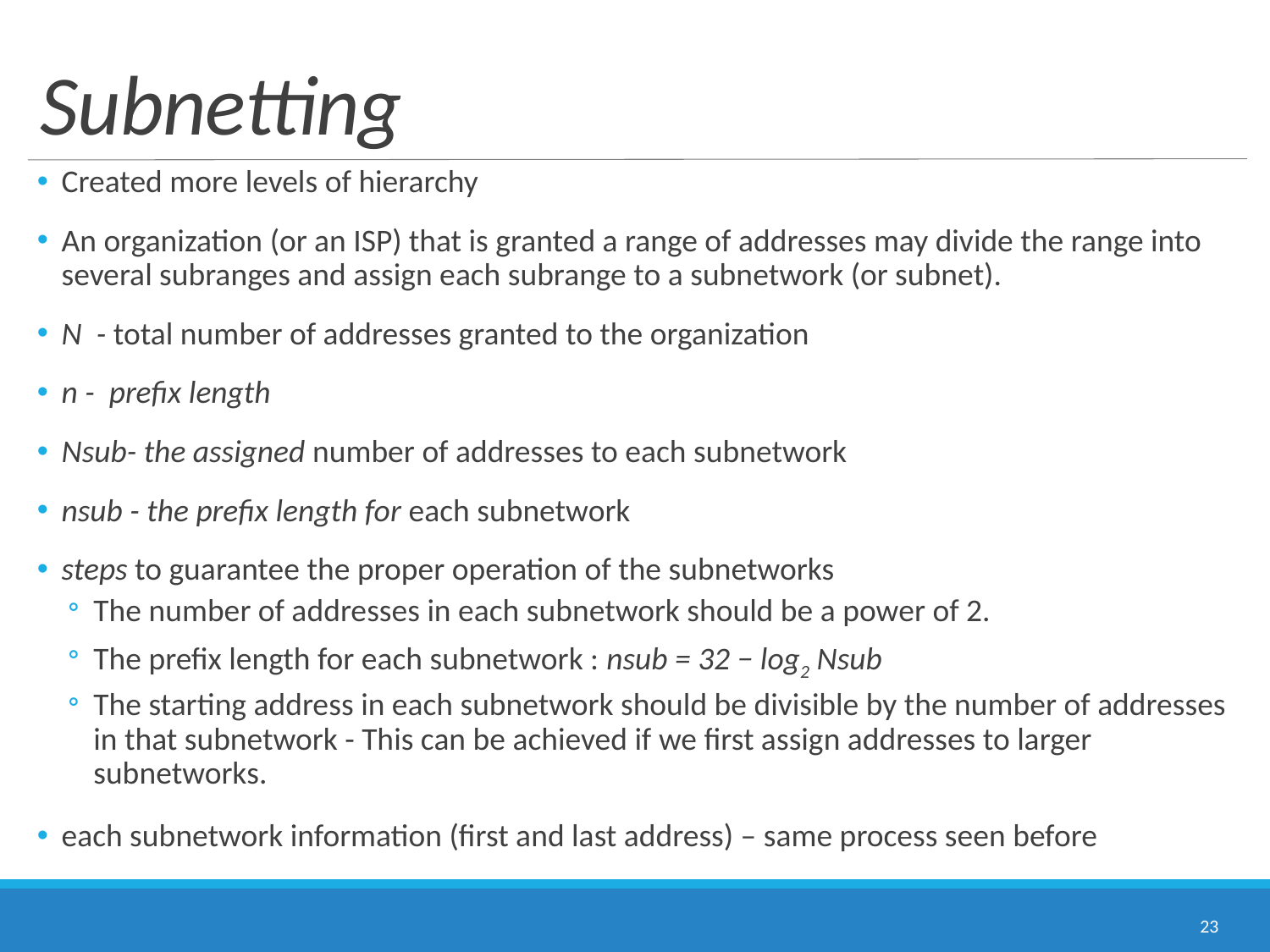

# Subnetting
Created more levels of hierarchy
An organization (or an ISP) that is granted a range of addresses may divide the range into several subranges and assign each subrange to a subnetwork (or subnet).
N  - total number of addresses granted to the organization
n -  prefix length
Nsub- the assigned number of addresses to each subnetwork
nsub - the prefix length for each subnetwork
steps to guarantee the proper operation of the subnetworks
The number of addresses in each subnetwork should be a power of 2.
The prefix length for each subnetwork : nsub = 32 − log2 Nsub
The starting address in each subnetwork should be divisible by the number of addresses in that subnetwork - This can be achieved if we first assign addresses to larger subnetworks.
each subnetwork information (first and last address) – same process seen before